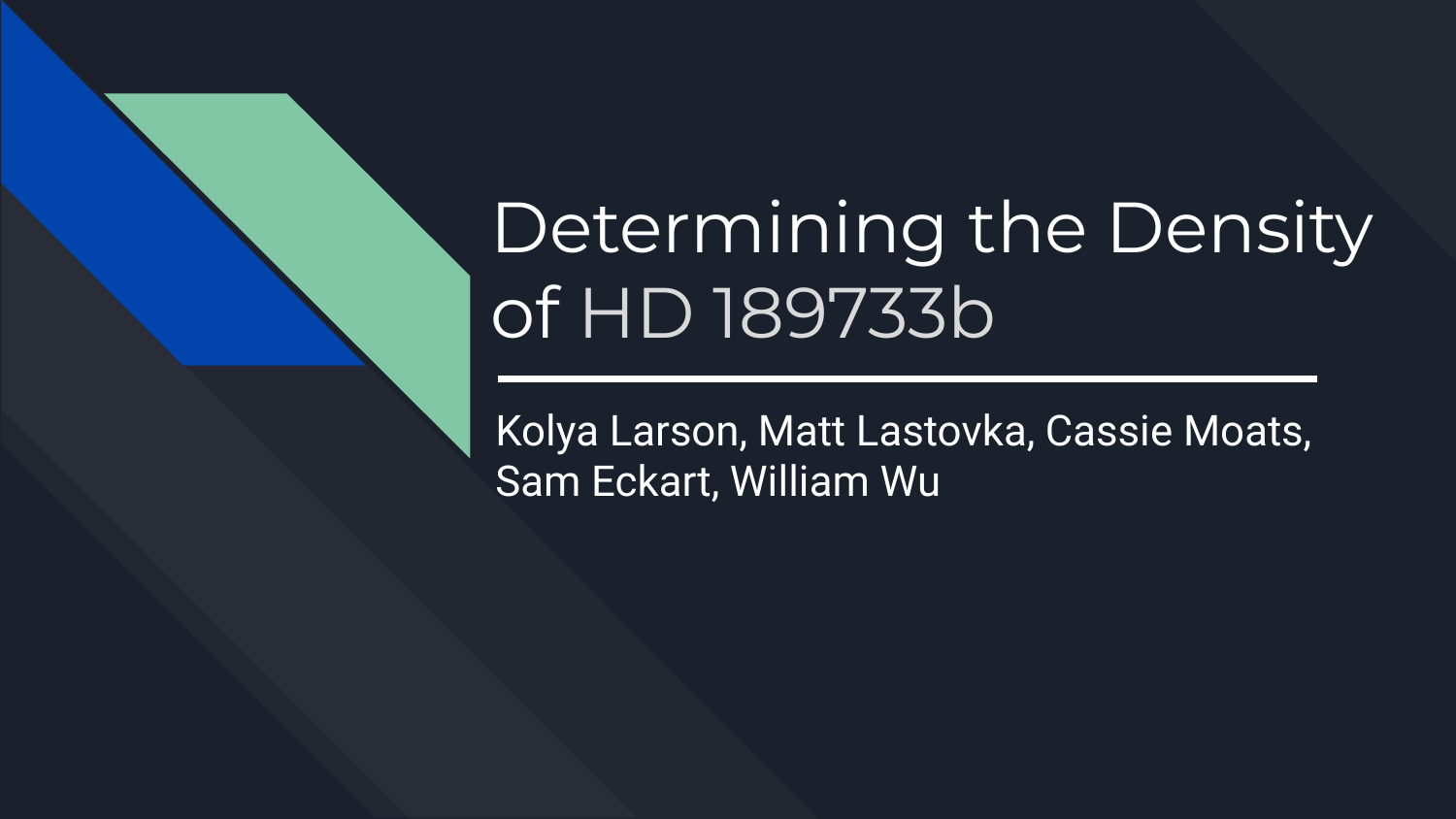

# Determining the Density of HD 189733b
Kolya Larson, Matt Lastovka, Cassie Moats, Sam Eckart, William Wu